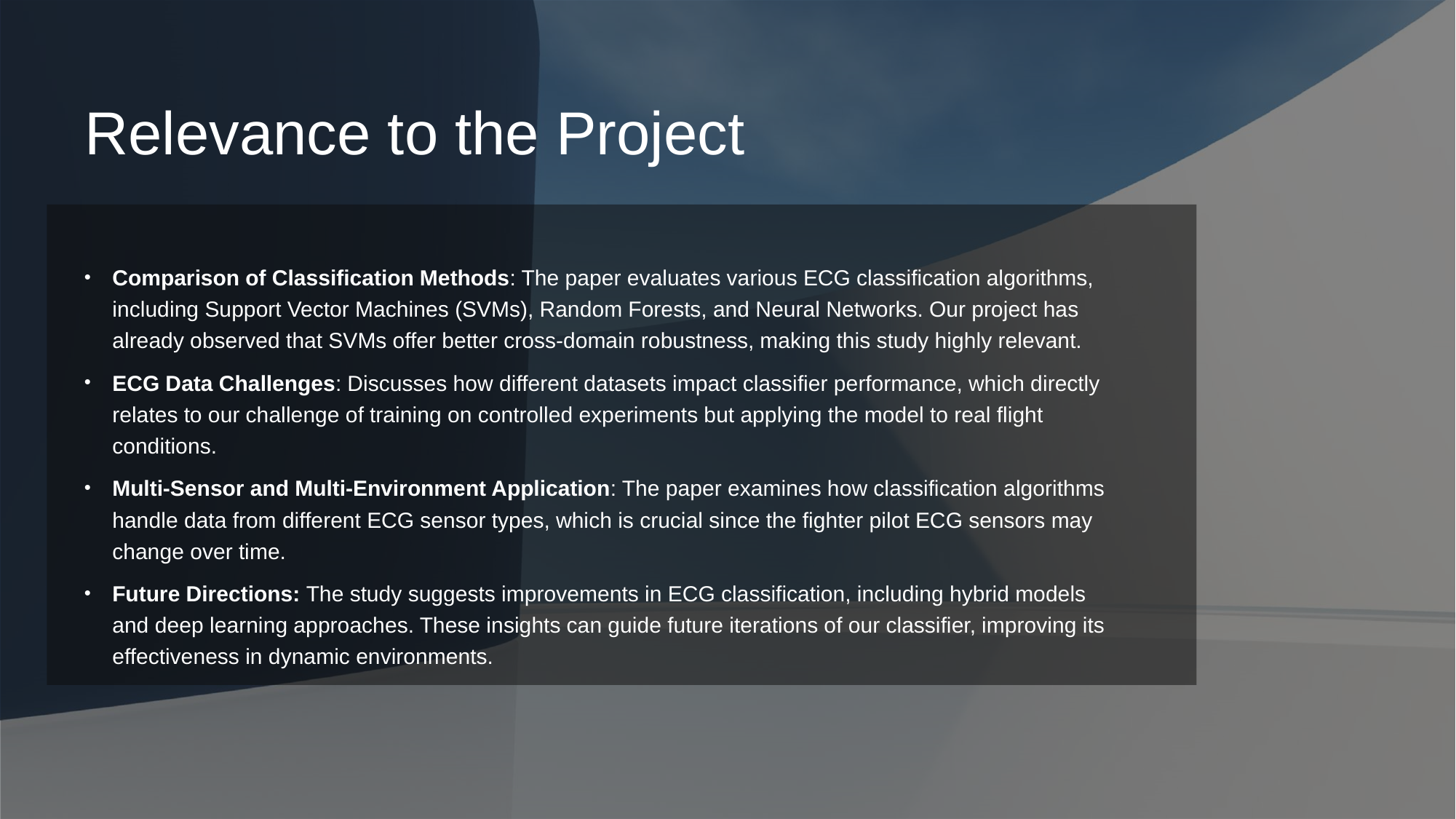

# Relevance to the Project

Comparison of Classification Methods: The paper evaluates various ECG classification algorithms, including Support Vector Machines (SVMs), Random Forests, and Neural Networks. Our project has already observed that SVMs offer better cross-domain robustness, making this study highly relevant.
ECG Data Challenges: Discusses how different datasets impact classifier performance, which directly relates to our challenge of training on controlled experiments but applying the model to real flight conditions.
Multi-Sensor and Multi-Environment Application: The paper examines how classification algorithms handle data from different ECG sensor types, which is crucial since the fighter pilot ECG sensors may change over time.
Future Directions: The study suggests improvements in ECG classification, including hybrid models and deep learning approaches. These insights can guide future iterations of our classifier, improving its effectiveness in dynamic environments.